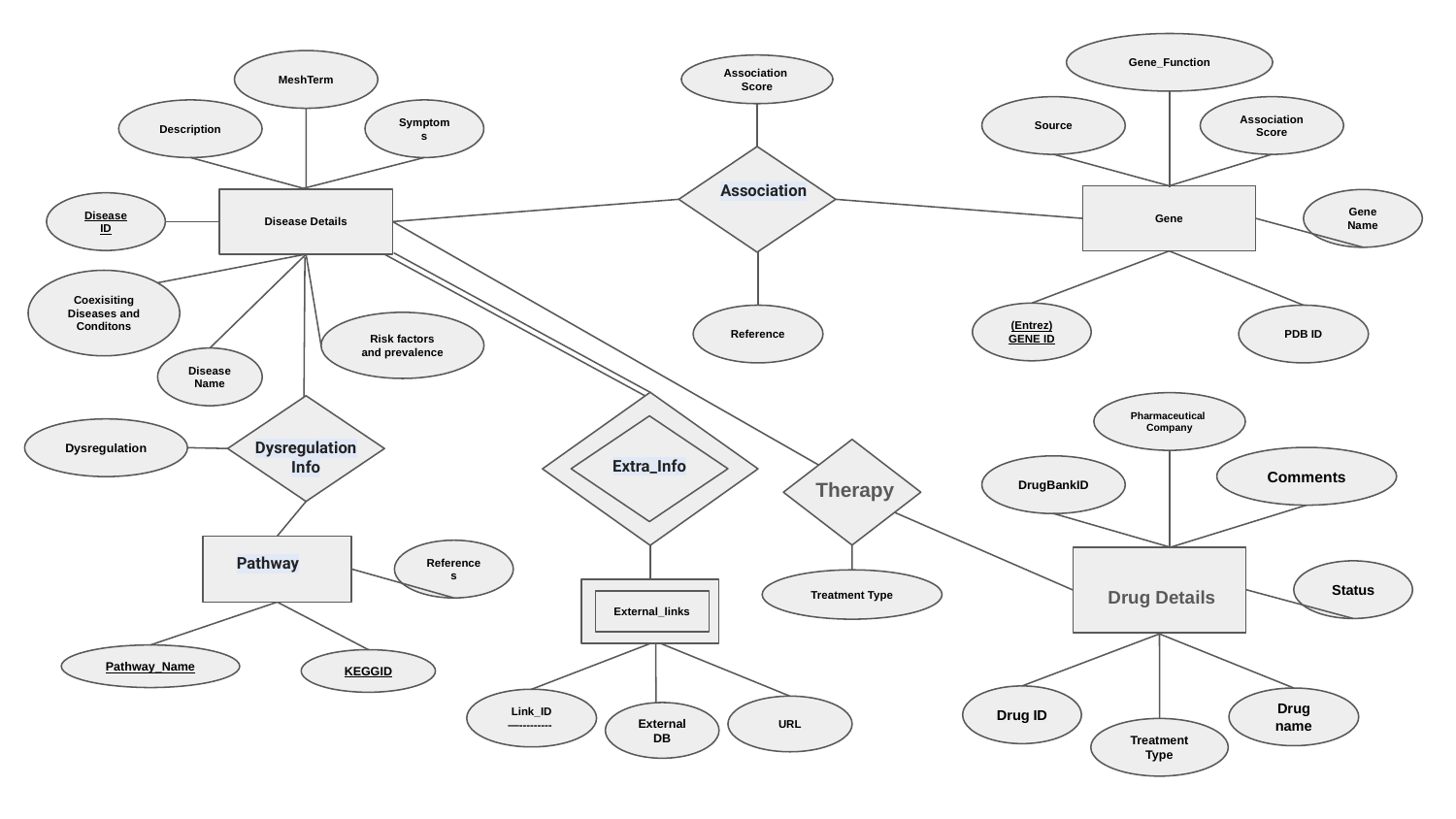

Gene_Function
MeshTerm
Association
Score
Source
Association Score
Symptoms
Description

Association
Gene
Disease Details
Gene Name
Disease
ID
Coexisiting Diseases and Conditons
(Entrez)
GENE ID
Reference
PDB ID
Risk factors and prevalence
DiseaseName

Pharmaceutical
Company

Dysregulation
Dysregulation
Info

Extra_Info
Comments
DrugBankID
Therapy

References
Pathway

    Drug Details
Status
Treatment Type

External_links
Pathway_Name
KEGGID
Drug ID
Drug name
Link_ID
—---------
URL
ExternalDB
Treatment
Type